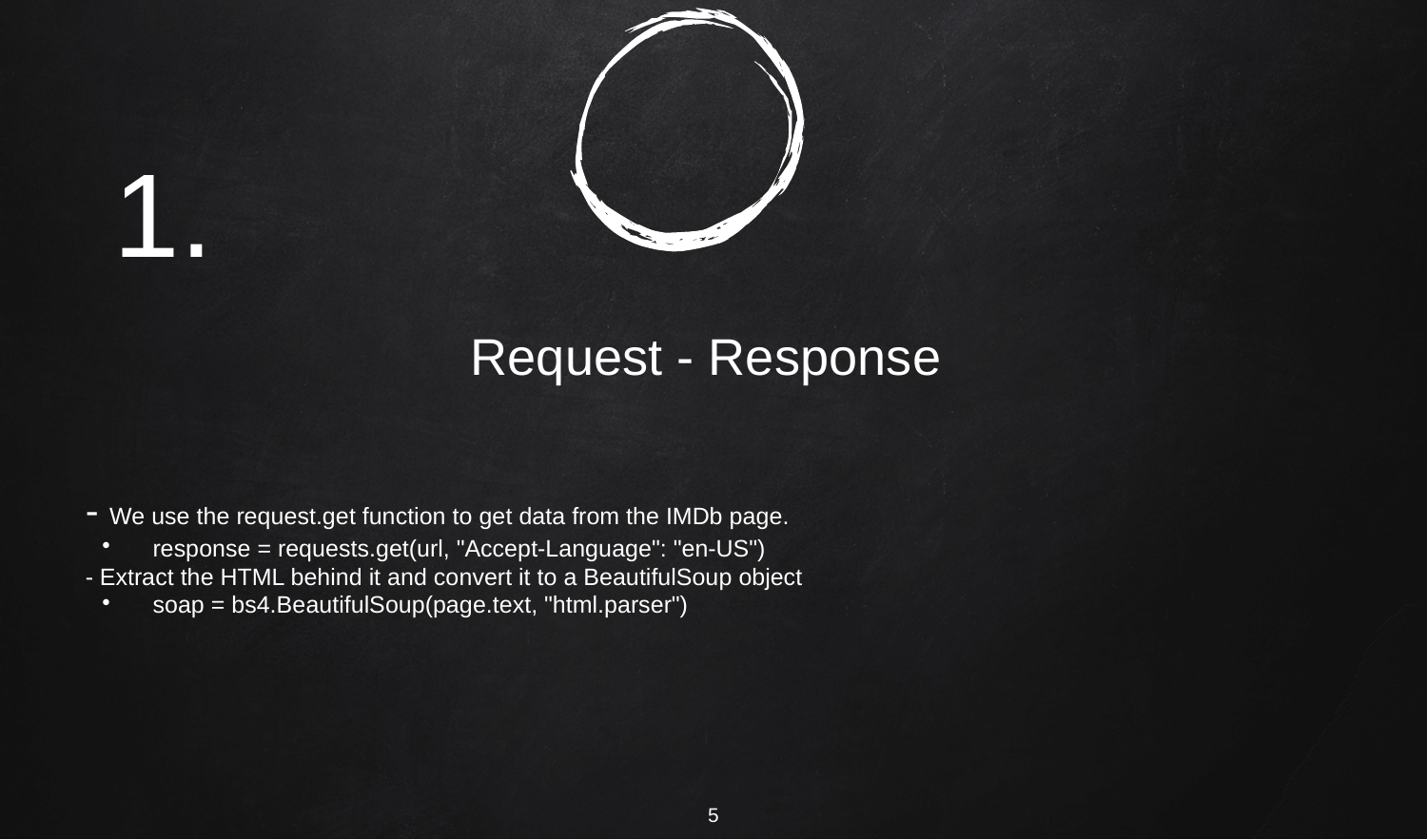

1.

Request - Response
- We use the request.get function to get data from the IMDb page.
response = requests.get(url, "Accept-Language": "en-US")
- Extract the HTML behind it and convert it to a BeautifulSoup object
soap = bs4.BeautifulSoup(page.text, "html.parser")

5